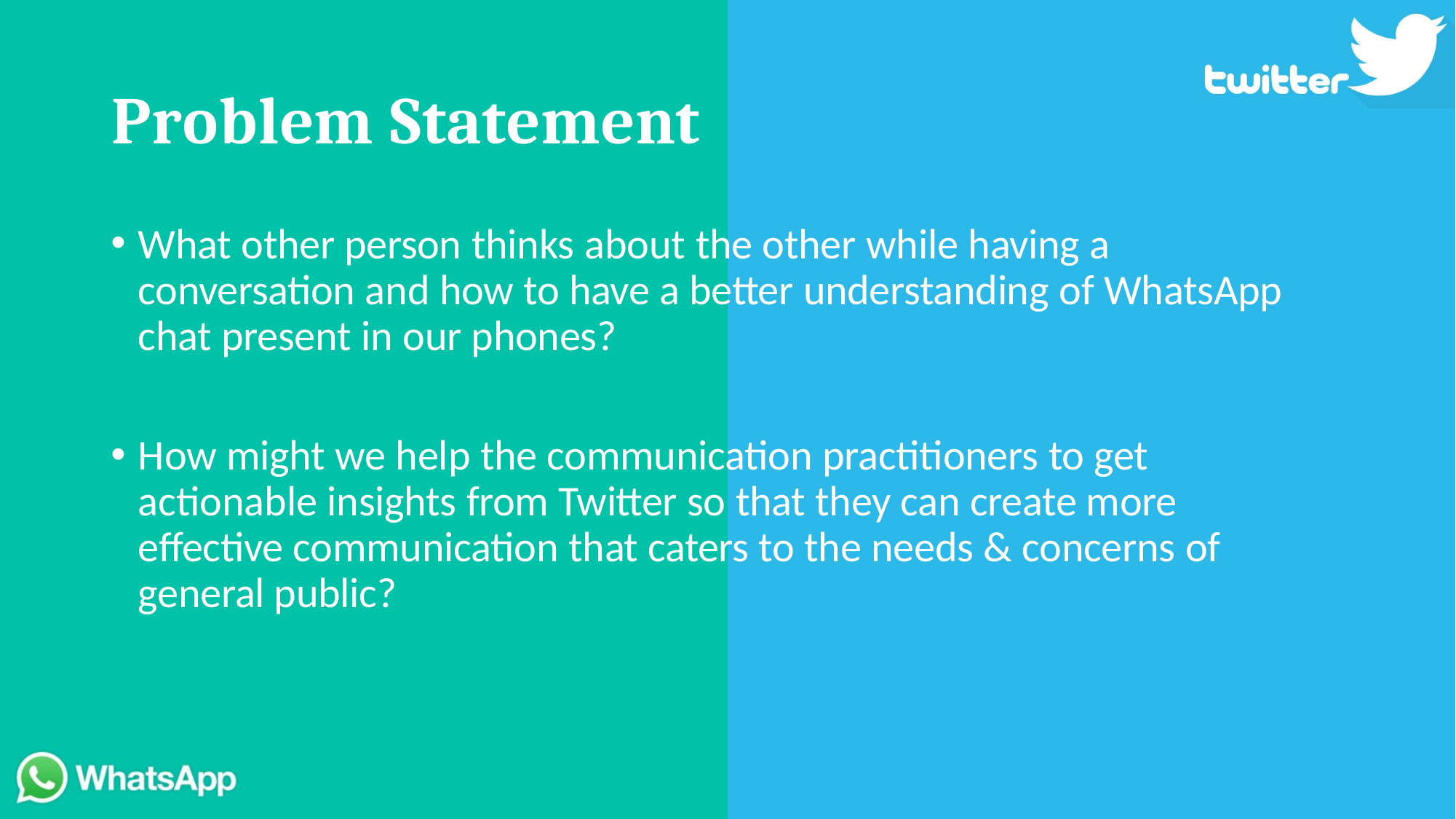

# Problem Statement
What other person thinks about the other while having a  conversation and how to have a better understanding of WhatsApp  chat present in our phones?

How might we help the communication practitioners to get  actionable insights from Twitter so that they can create more  effective communication that caters to the needs & concerns of  general public?